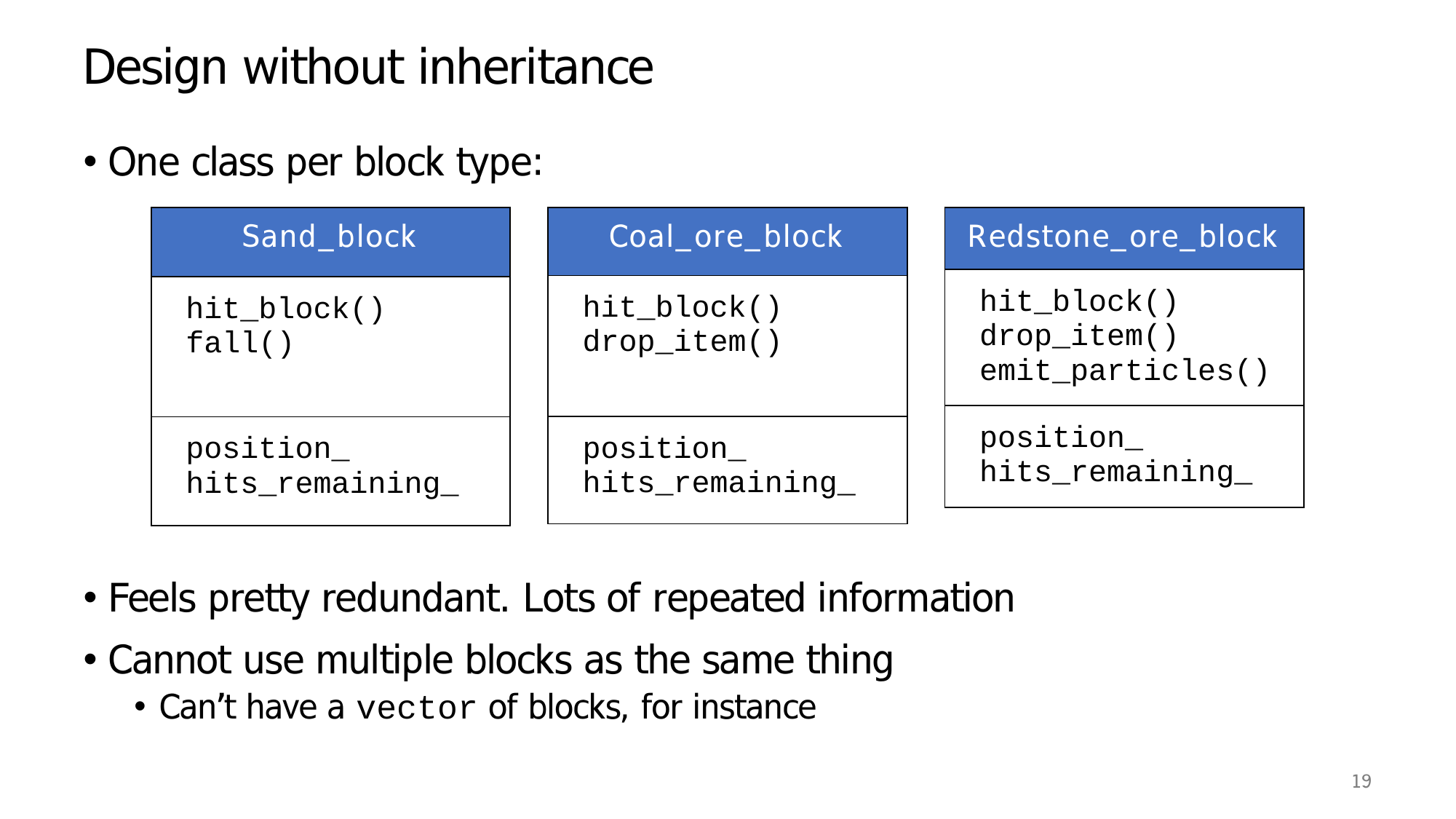

# Design without inheritance
One class per block type:

Feels pretty redundant. Lots of repeated information
Cannot use multiple blocks as the same thing
Can’t have a vector of blocks, for instance
| Coal\_ore\_block |
| --- |
| hit\_block() drop\_item() |
| position\_ hits\_remaining\_ |
| Redstone\_ore\_block |
| --- |
| hit\_block() drop\_item() emit\_particles() |
| position\_ hits\_remaining\_ |
| Sand\_block |
| --- |
| hit\_block() fall() |
| position\_ hits\_remaining\_ |
19